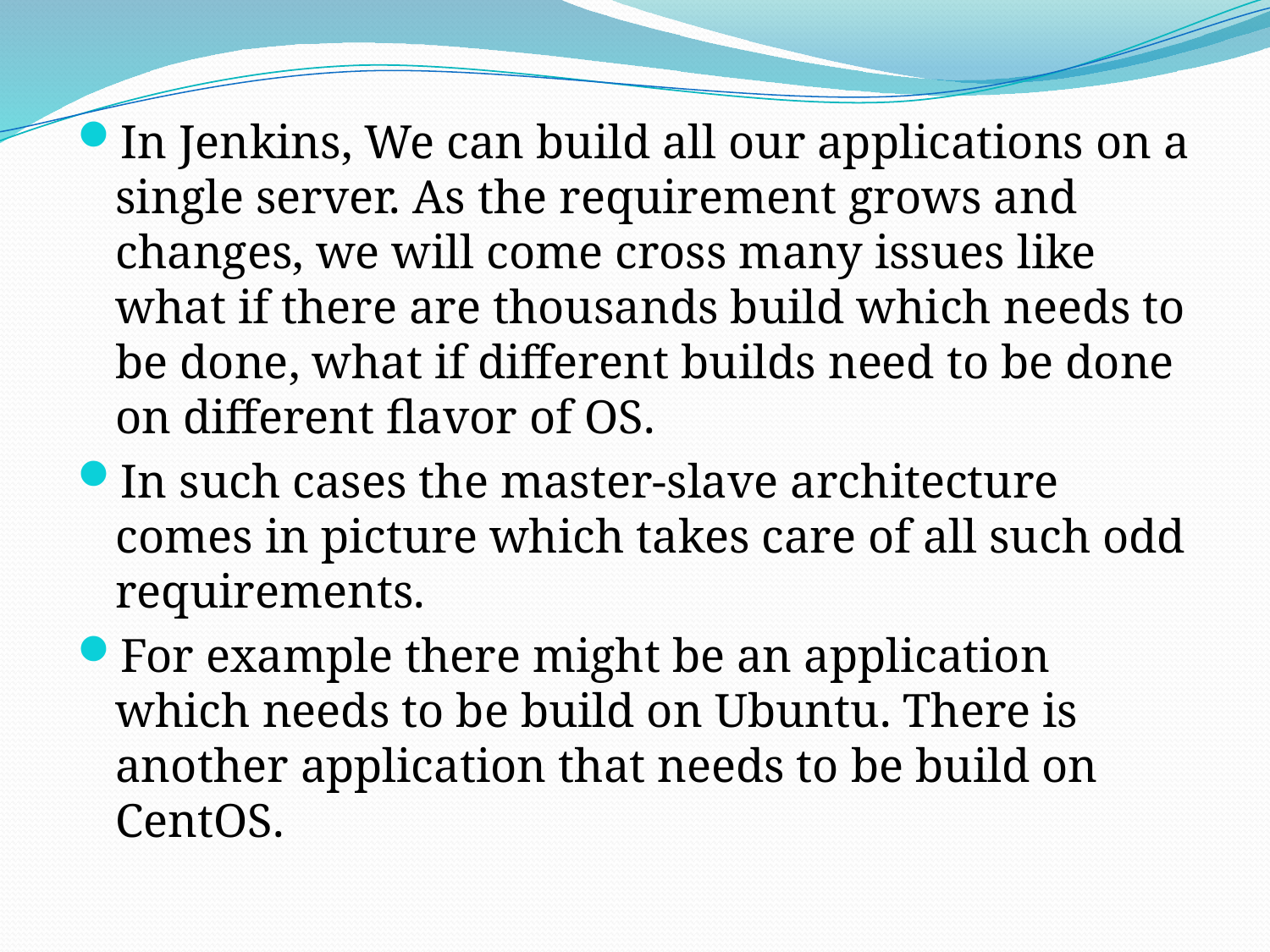

In Jenkins, We can build all our applications on a single server. As the requirement grows and changes, we will come cross many issues like what if there are thousands build which needs to be done, what if different builds need to be done on different flavor of OS.
In such cases the master-slave architecture comes in picture which takes care of all such odd requirements.
For example there might be an application which needs to be build on Ubuntu. There is another application that needs to be build on CentOS.